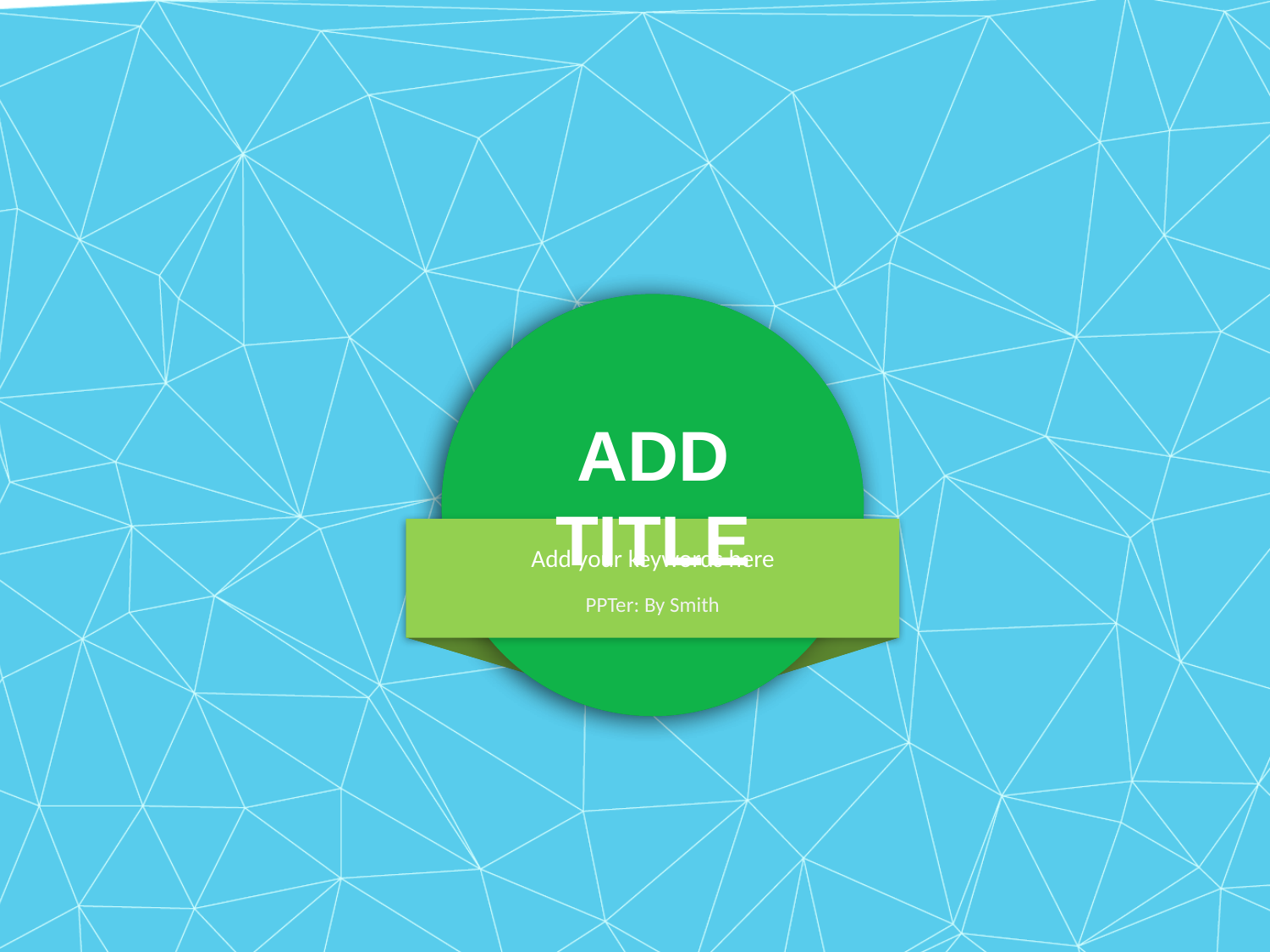

ADD TITLE
Add your keywords here
PPTer: By Smith